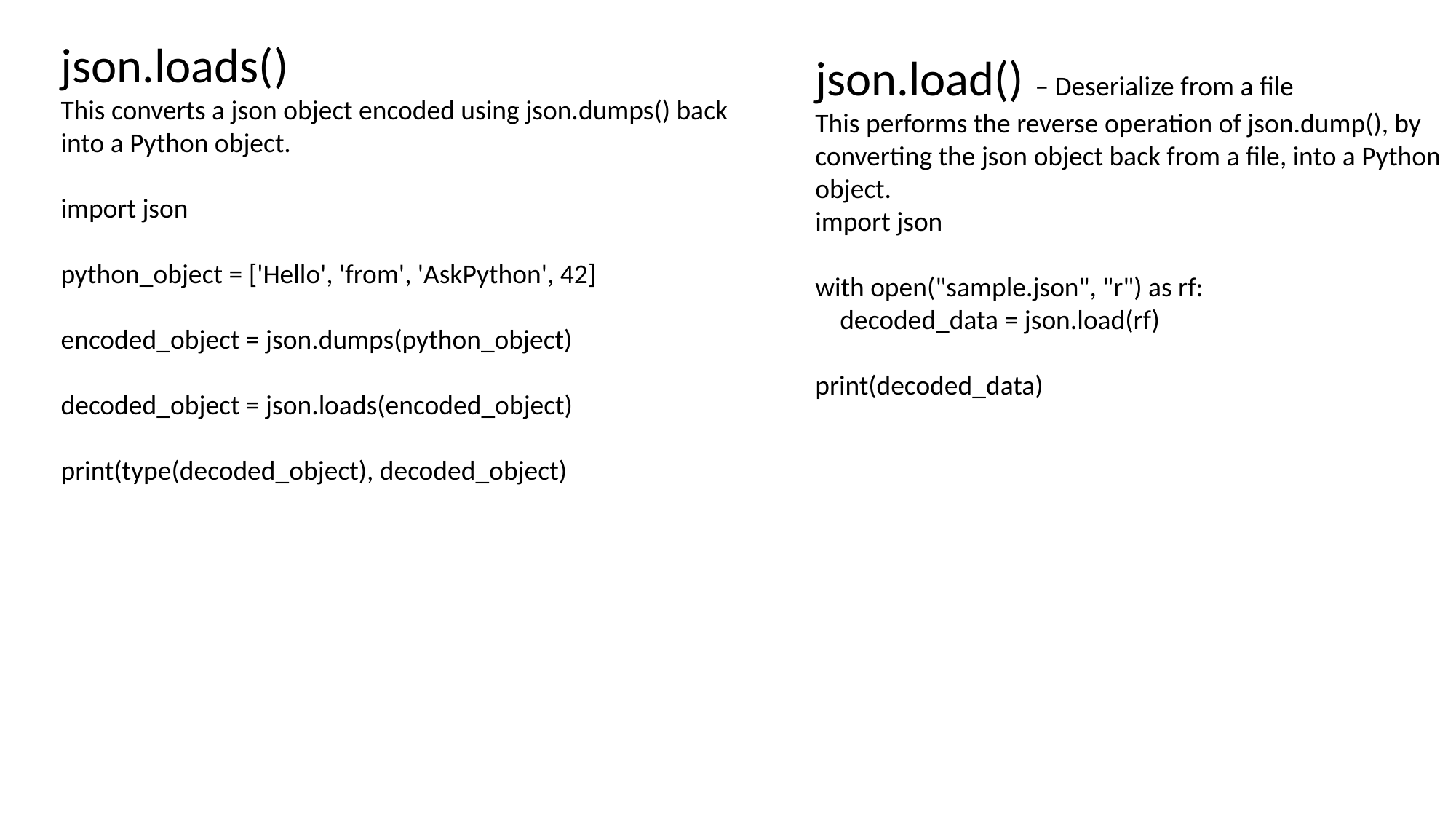

json.loads()
This converts a json object encoded using json.dumps() back into a Python object.

import json

python_object = ['Hello', 'from', 'AskPython', 42]

encoded_object = json.dumps(python_object)

decoded_object = json.loads(encoded_object)

print(type(decoded_object), decoded_object)
json.load() – Deserialize from a file
This performs the reverse operation of json.dump(), by converting the json object back from a file, into a Python object.
import json

with open("sample.json", "r") as rf:
    decoded_data = json.load(rf)

print(decoded_data)